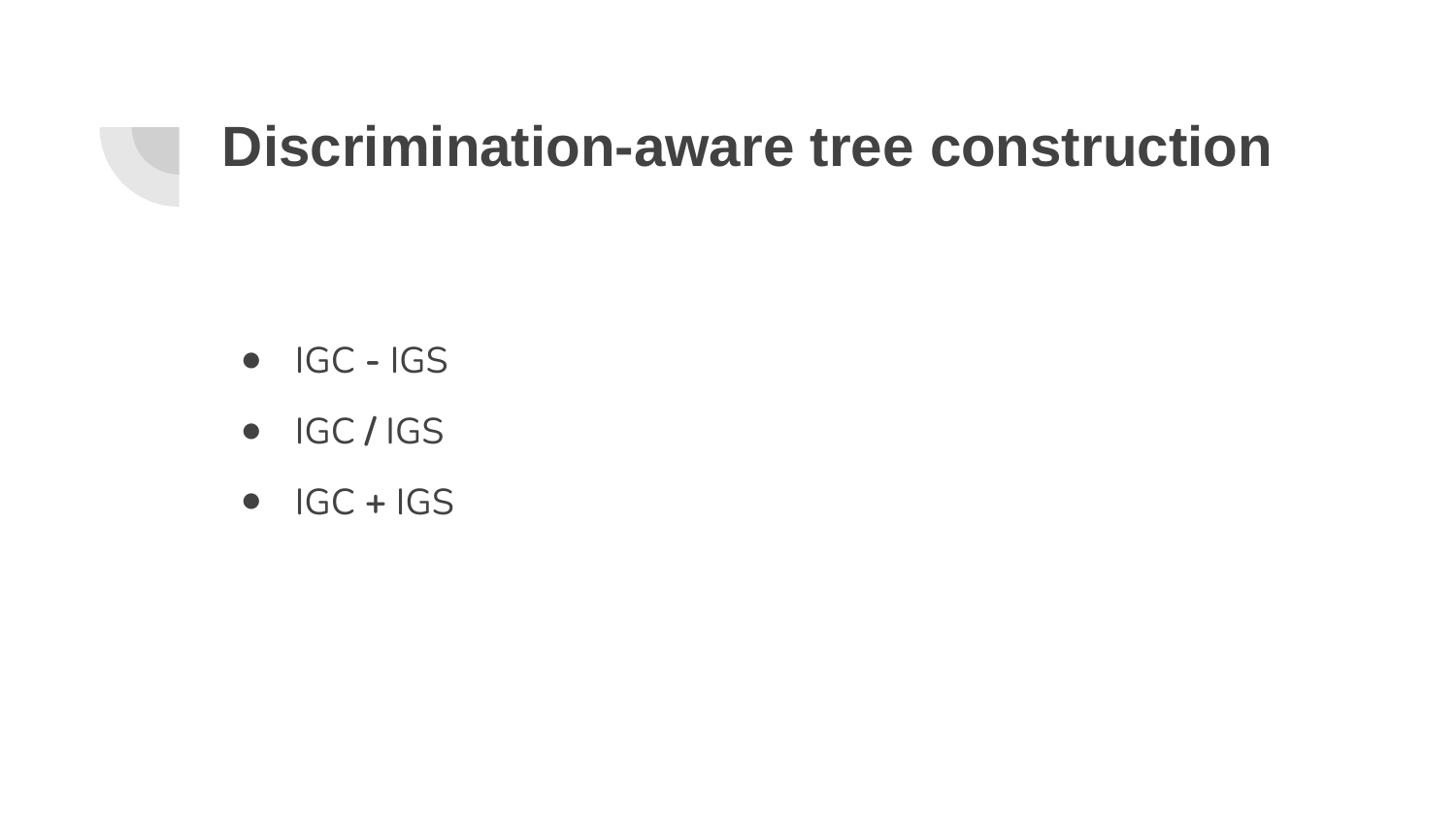

# Discrimination-aware tree construction
IGC - IGS
IGC / IGS
IGC + IGS